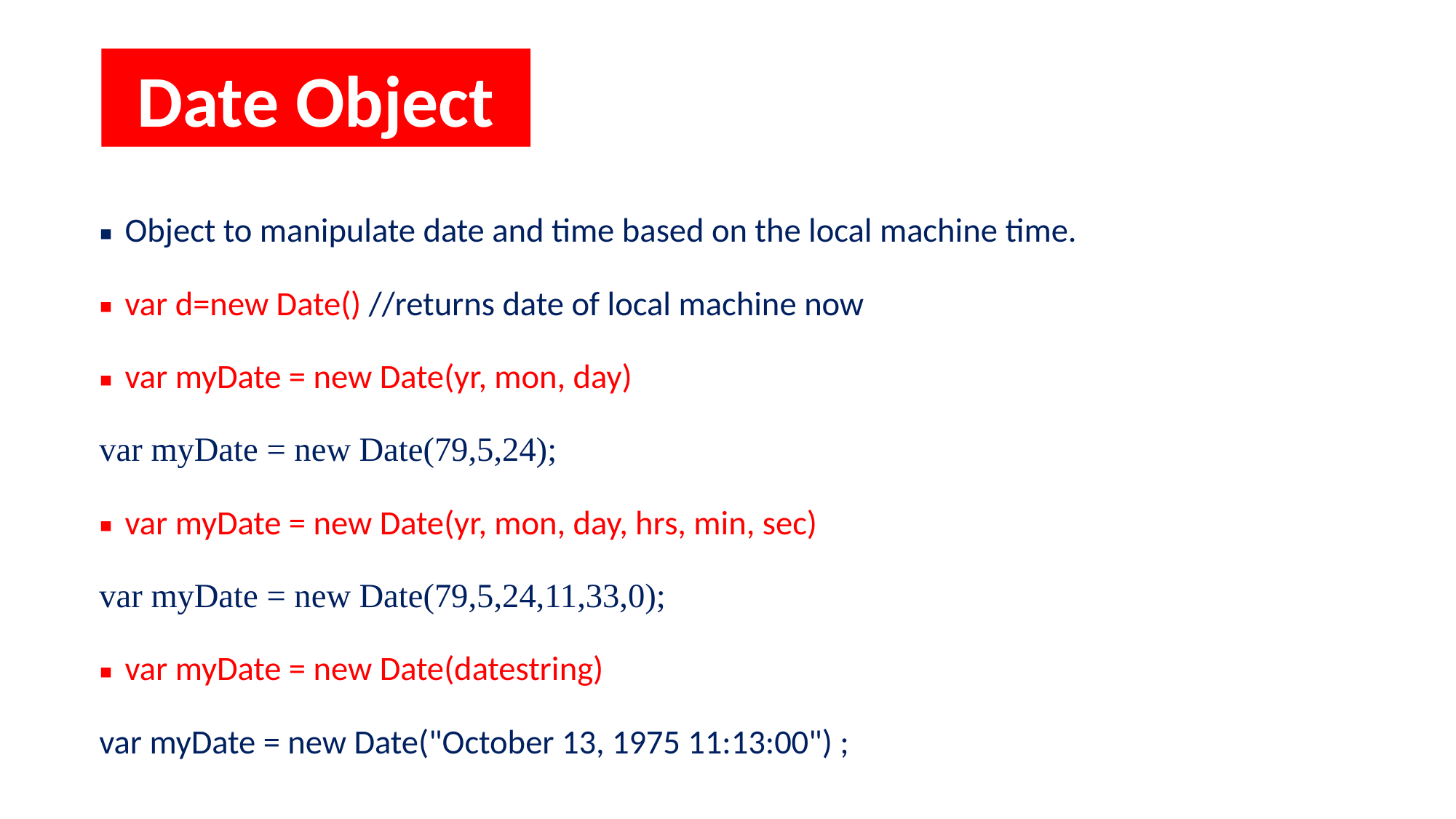

Date Object
Object to manipulate date and time based on the local machine time.
var d=new Date() //returns date of local machine now
var myDate = new Date(yr, mon, day)
var myDate = new Date(79,5,24);
var myDate = new Date(yr, mon, day, hrs, min, sec)
var myDate = new Date(79,5,24,11,33,0);
var myDate = new Date(datestring)
var myDate = new Date("October 13, 1975 11:13:00") ;